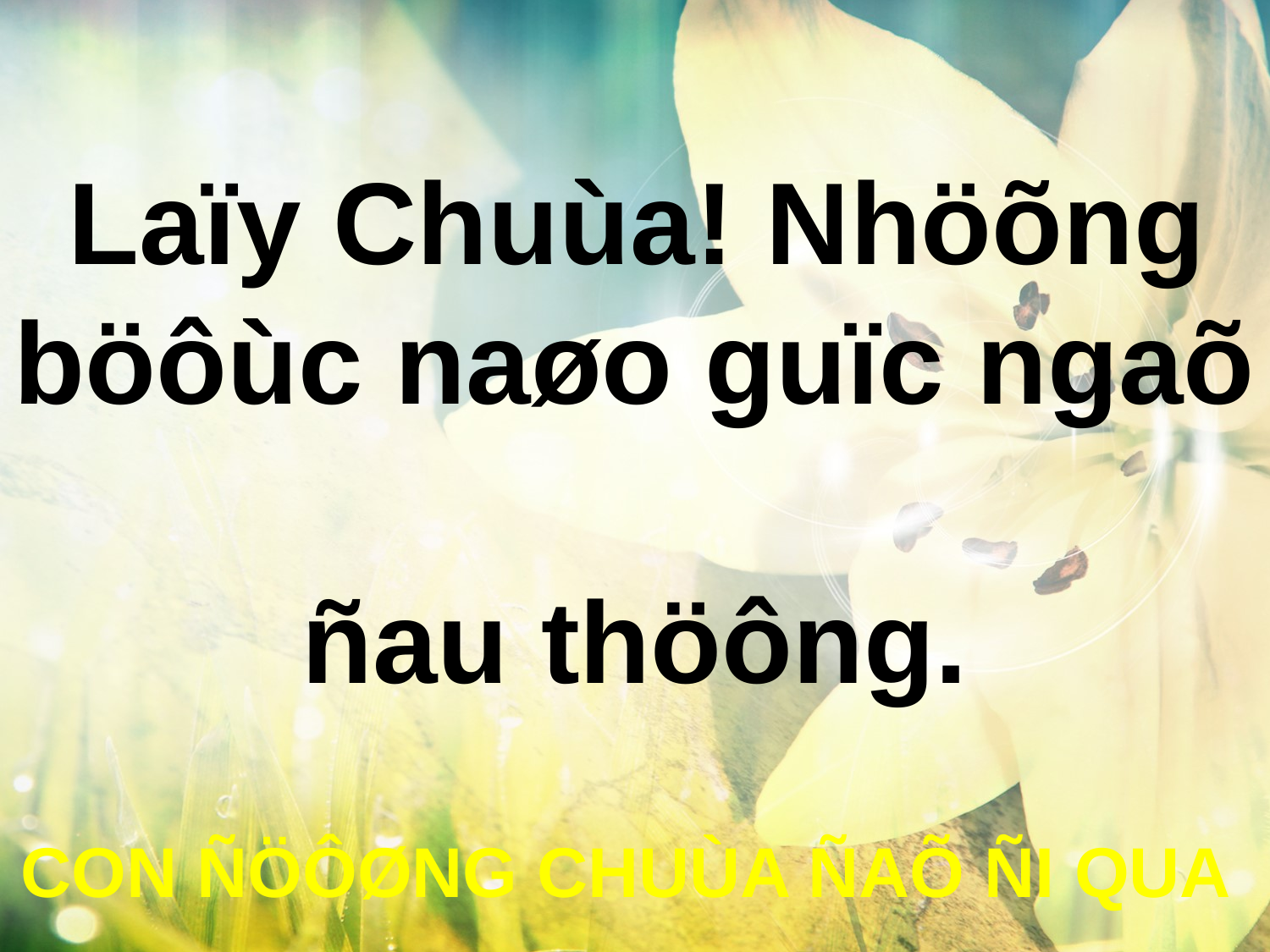

Laïy Chuùa! Nhöõng
böôùc naøo guïc ngaõ
ñau thöông.
CON ÑÖÔØNG CHUÙA ÑAÕ ÑI QUA